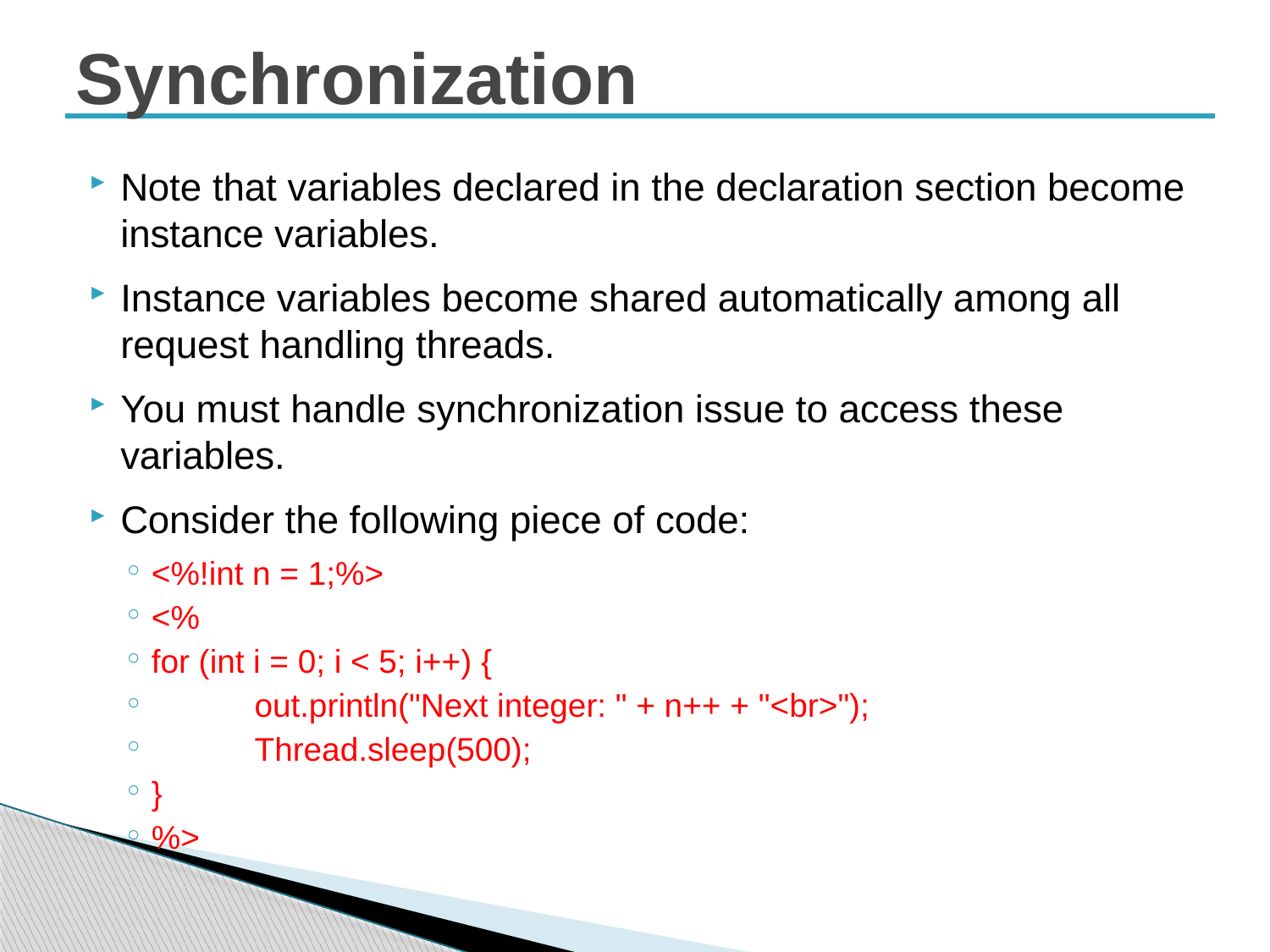

# Synchronization
Note that variables declared in the declaration section become instance variables.
Instance variables become shared automatically among all request handling threads.
You must handle synchronization issue to access these variables.
Consider the following piece of code:
<%!int n = 1;%>
<%
for (int i = 0; i < 5; i++) {
  	out.println("Next integer: " + n++ + "<br>");
  	Thread.sleep(500);
}
%>